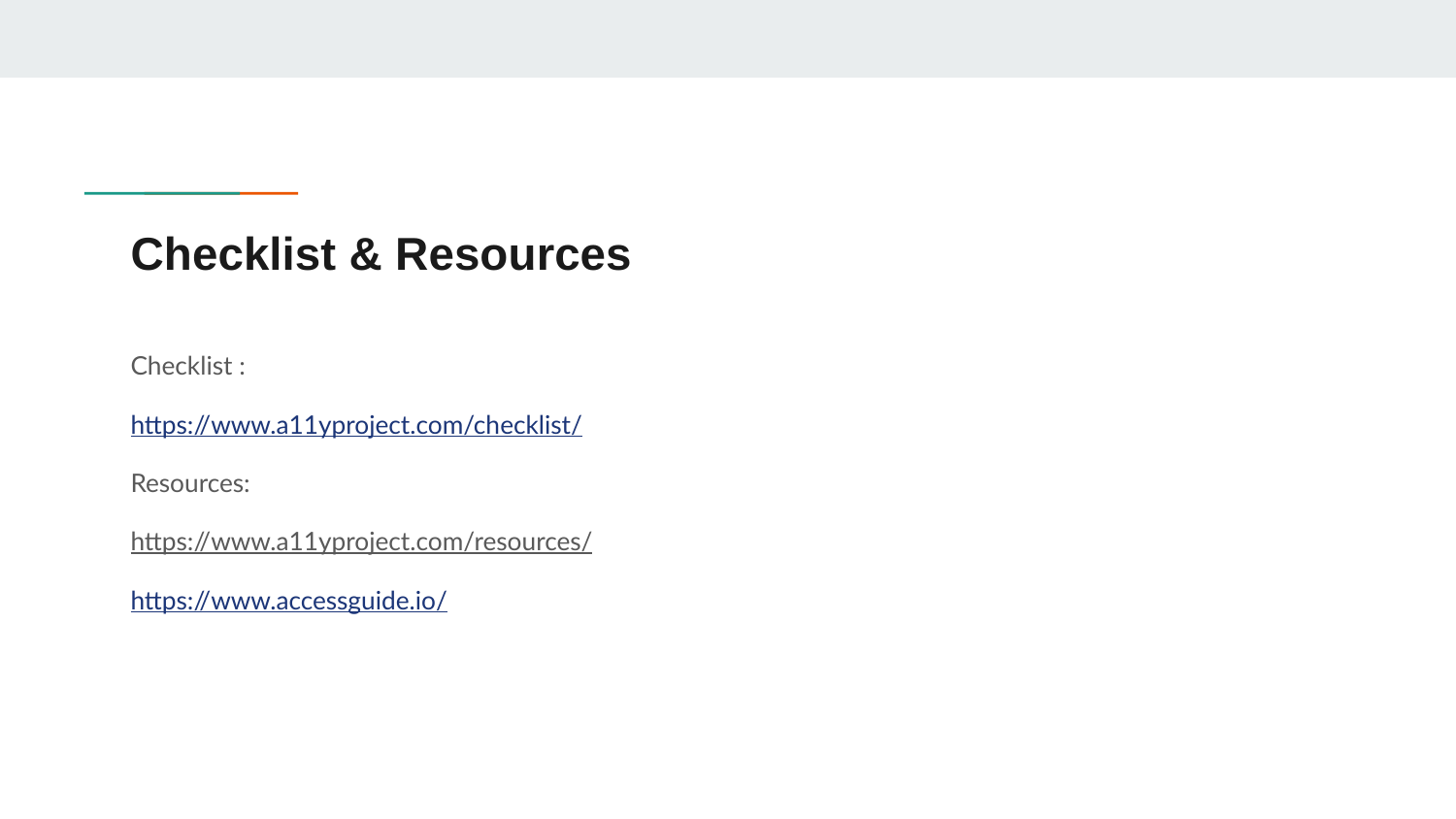

# Checklist & Resources
Checklist :
https://www.a11yproject.com/checklist/
Resources:
https://www.a11yproject.com/resources/
https://www.accessguide.io/